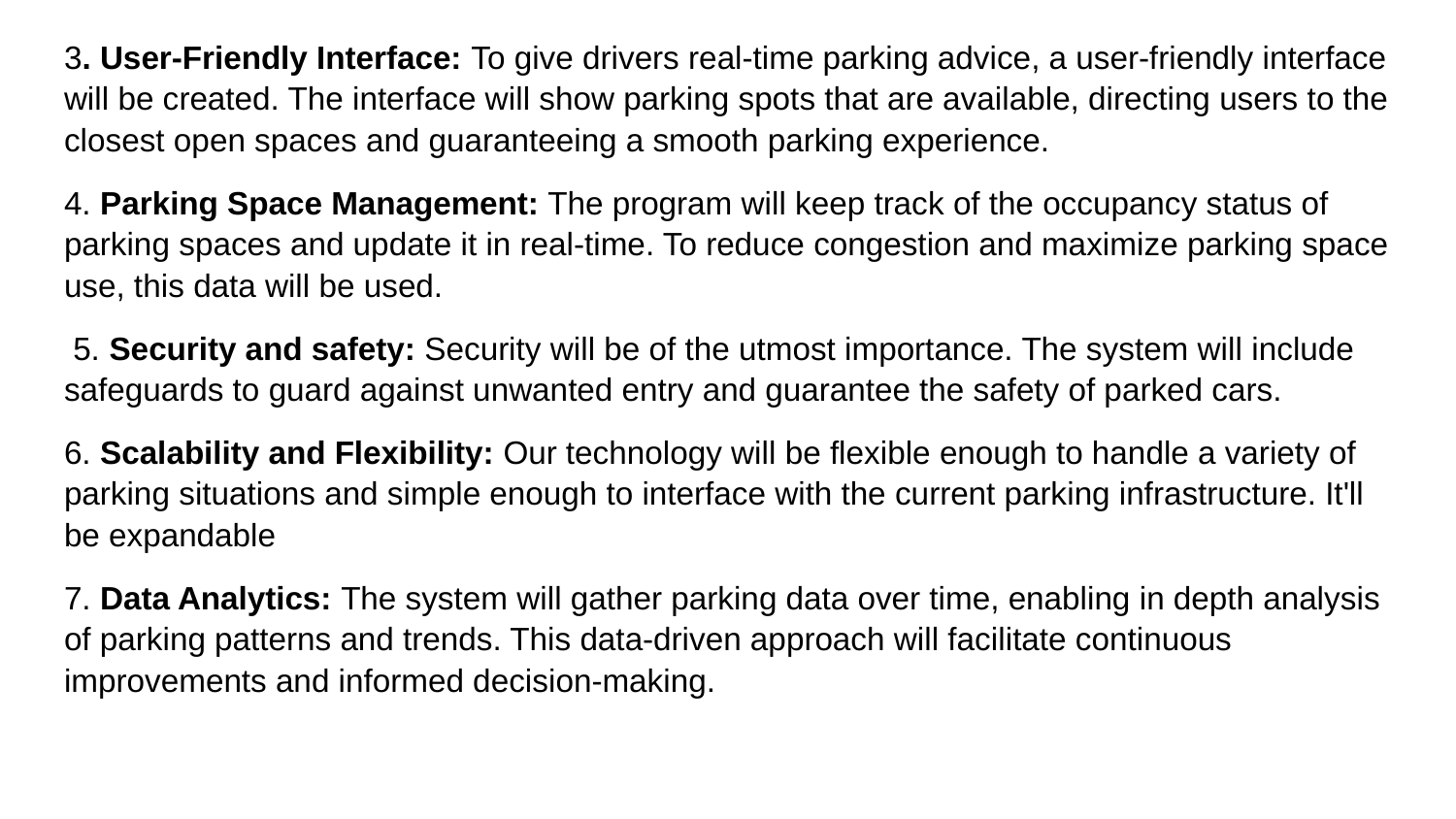

3. User-Friendly Interface: To give drivers real-time parking advice, a user-friendly interface will be created. The interface will show parking spots that are available, directing users to the closest open spaces and guaranteeing a smooth parking experience.
4. Parking Space Management: The program will keep track of the occupancy status of parking spaces and update it in real-time. To reduce congestion and maximize parking space use, this data will be used.
 5. Security and safety: Security will be of the utmost importance. The system will include safeguards to guard against unwanted entry and guarantee the safety of parked cars.
6. Scalability and Flexibility: Our technology will be flexible enough to handle a variety of parking situations and simple enough to interface with the current parking infrastructure. It'll be expandable
7. Data Analytics: The system will gather parking data over time, enabling in depth analysis of parking patterns and trends. This data-driven approach will facilitate continuous improvements and informed decision-making.